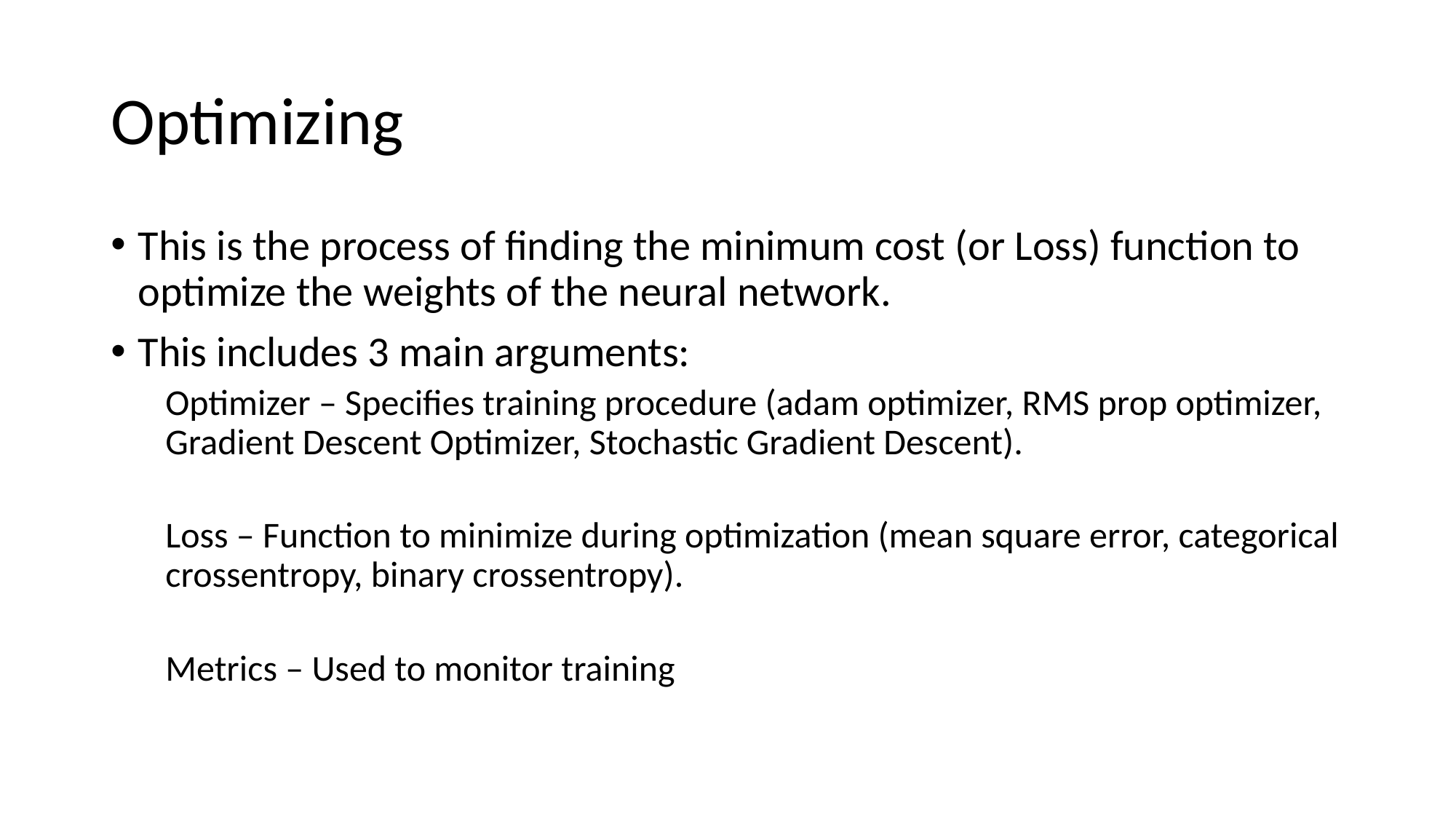

# Optimizing
This is the process of finding the minimum cost (or Loss) function to optimize the weights of the neural network.
This includes 3 main arguments:
Optimizer – Specifies training procedure (adam optimizer, RMS prop optimizer, Gradient Descent Optimizer, Stochastic Gradient Descent).

Loss – Function to minimize during optimization (mean square error, categorical crossentropy, binary crossentropy).

Metrics – Used to monitor training